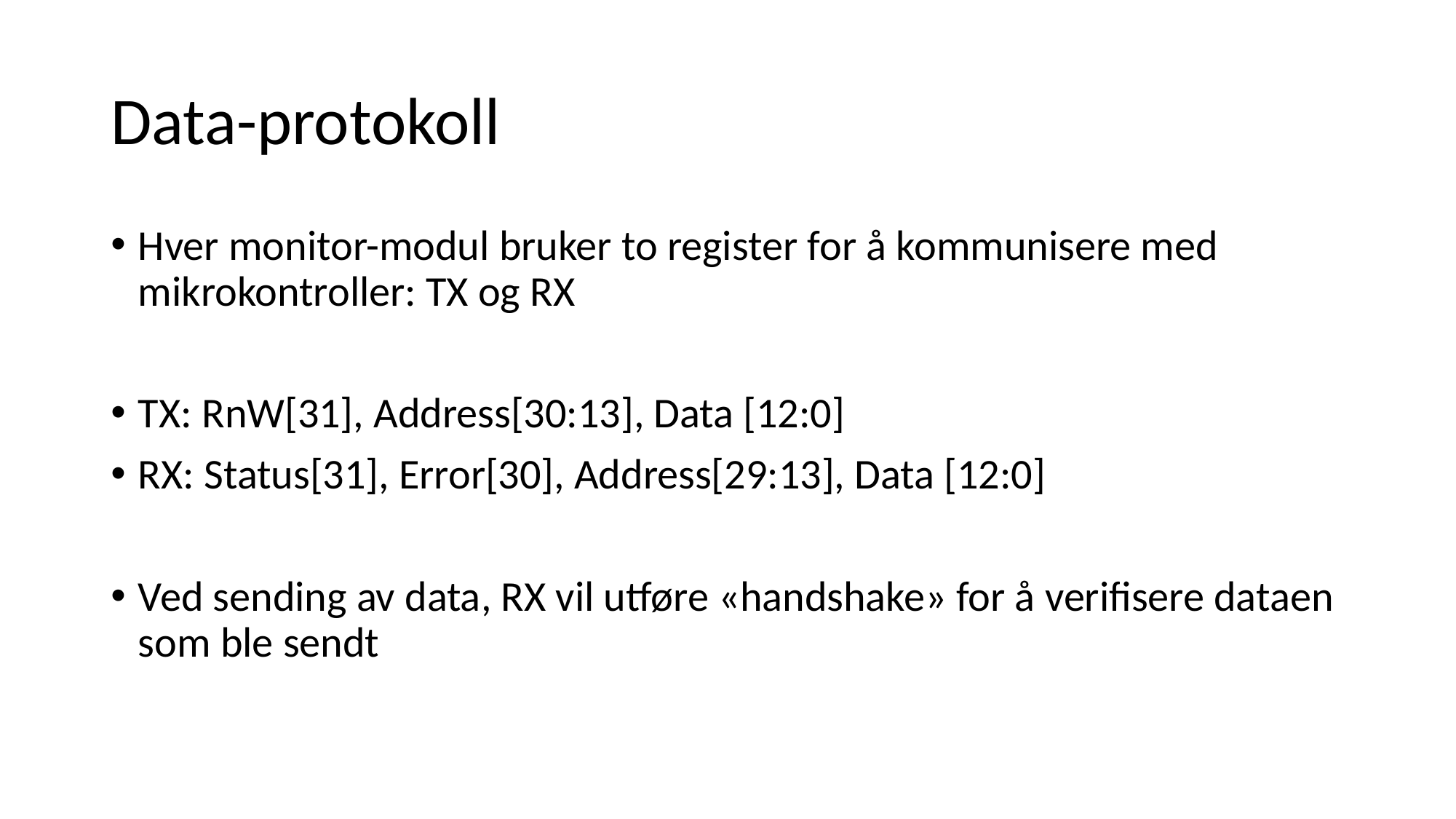

# Data-protokoll
Hver monitor-modul bruker to register for å kommunisere med mikrokontroller: TX og RX

TX: RnW[31], Address[30:13], Data [12:0]
RX: Status[31], Error[30], Address[29:13], Data [12:0]

Ved sending av data, RX vil utføre «handshake» for å verifisere dataen som ble sendt